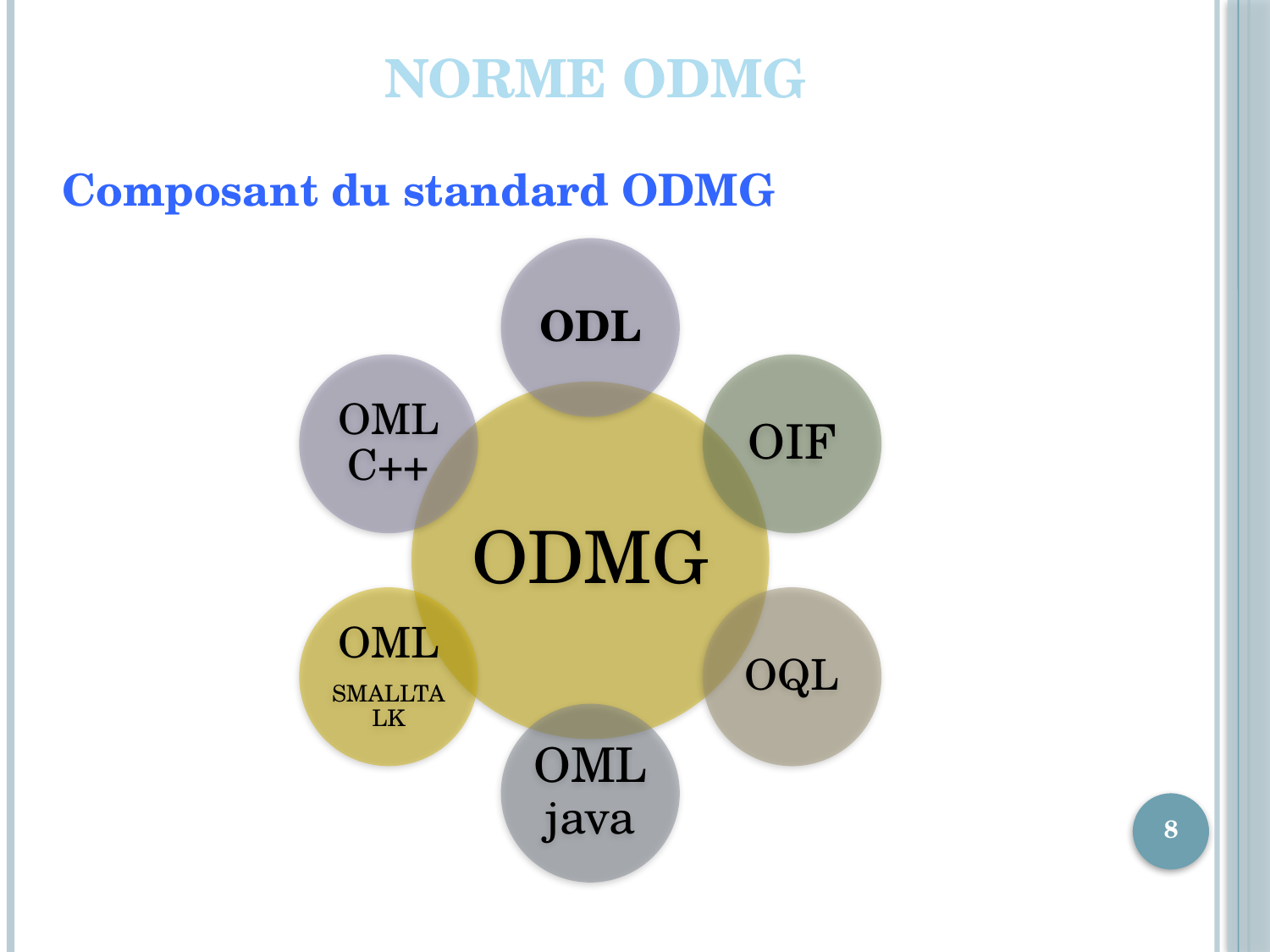

# NORME ODMG
Composant du standard ODMG
ODMG
ODL
OIF
OQL
OML java
OML
SMALLTALK
OML C++
8